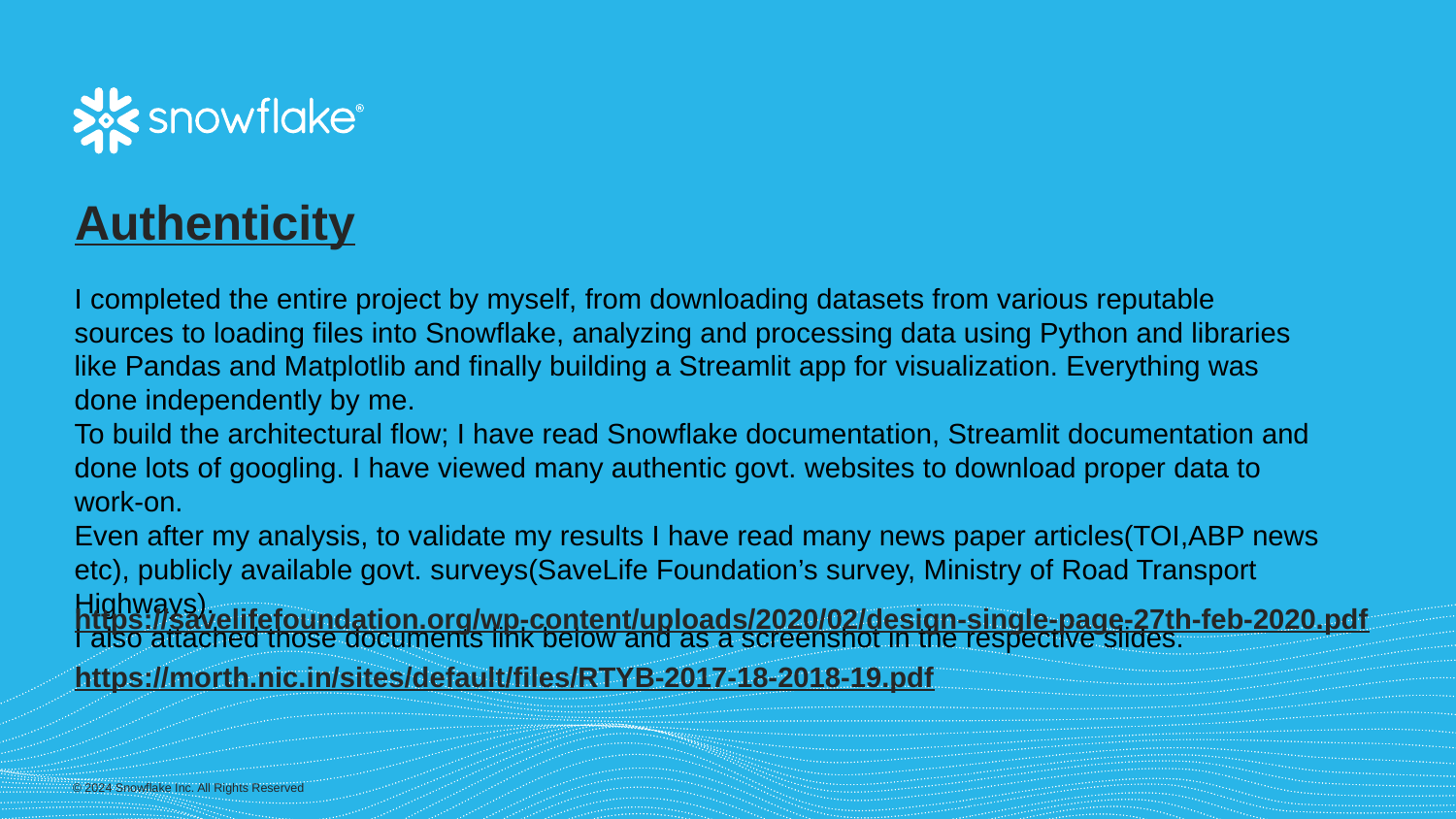

Authenticity
I completed the entire project by myself, from downloading datasets from various reputable sources to loading files into Snowflake, analyzing and processing data using Python and libraries like Pandas and Matplotlib and finally building a Streamlit app for visualization. Everything was done independently by me.
To build the architectural flow; I have read Snowflake documentation, Streamlit documentation and done lots of googling. I have viewed many authentic govt. websites to download proper data to work-on.
Even after my analysis, to validate my results I have read many news paper articles(TOI,ABP news etc), publicly available govt. surveys(SaveLife Foundation’s survey, Ministry of Road Transport Highways).
I also attached those documents link below and as a screenshot in the respective slides.
https://savelifefoundation.org/wp-content/uploads/2020/02/design-single-page-27th-feb-2020.pdf
https://morth.nic.in/sites/default/files/RTYB-2017-18-2018-19.pdf